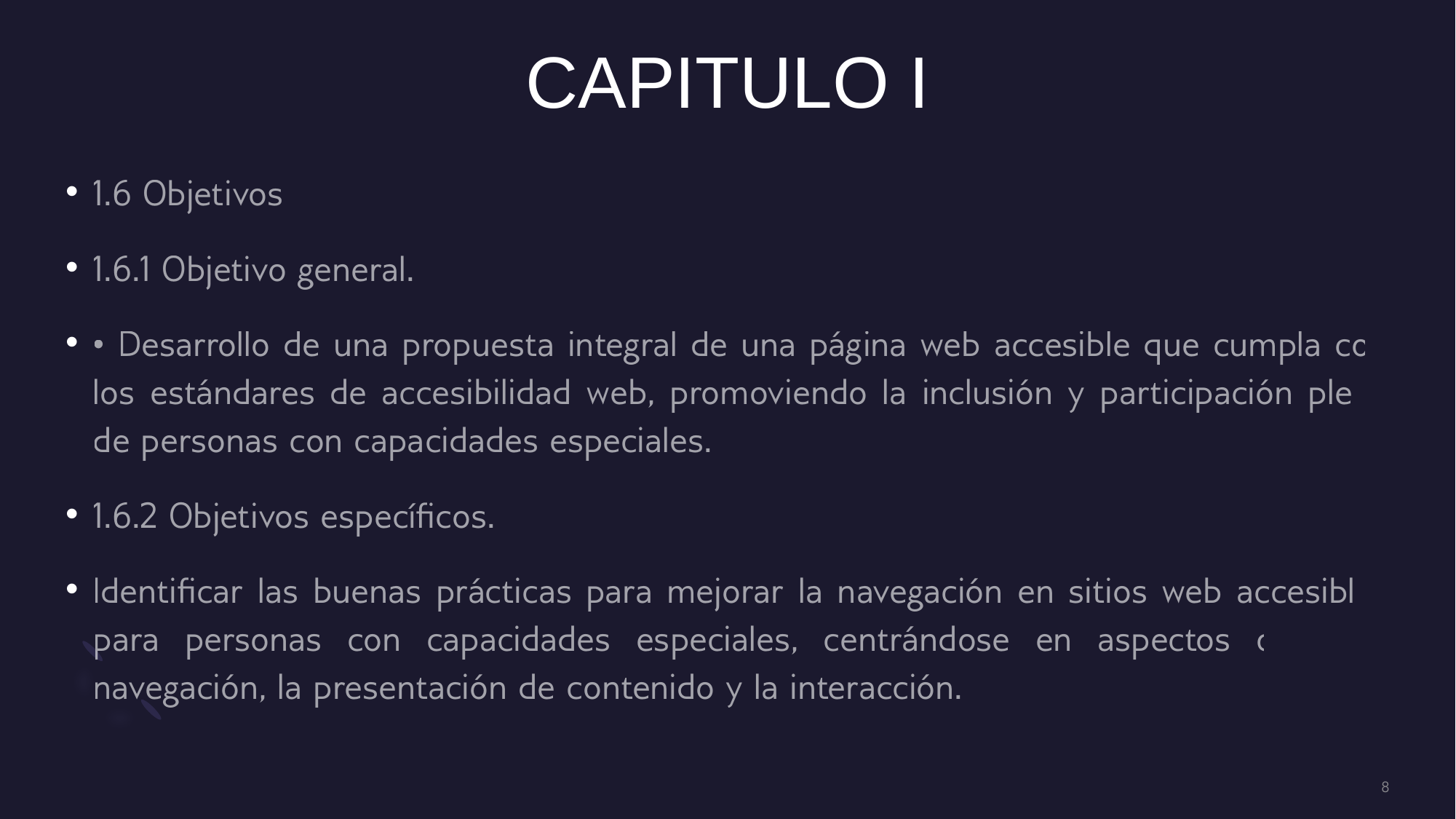

# CAPITULO I
1.6 Objetivos
1.6.1 Objetivo general.
• Desarrollo de una propuesta integral de una página web accesible que cumpla con los estándares de accesibilidad web, promoviendo la inclusión y participación plena de personas con capacidades especiales.
1.6.2 Objetivos específicos.
Identificar las buenas prácticas para mejorar la navegación en sitios web accesibles para personas con capacidades especiales, centrándose en aspectos como la navegación, la presentación de contenido y la interacción.
8